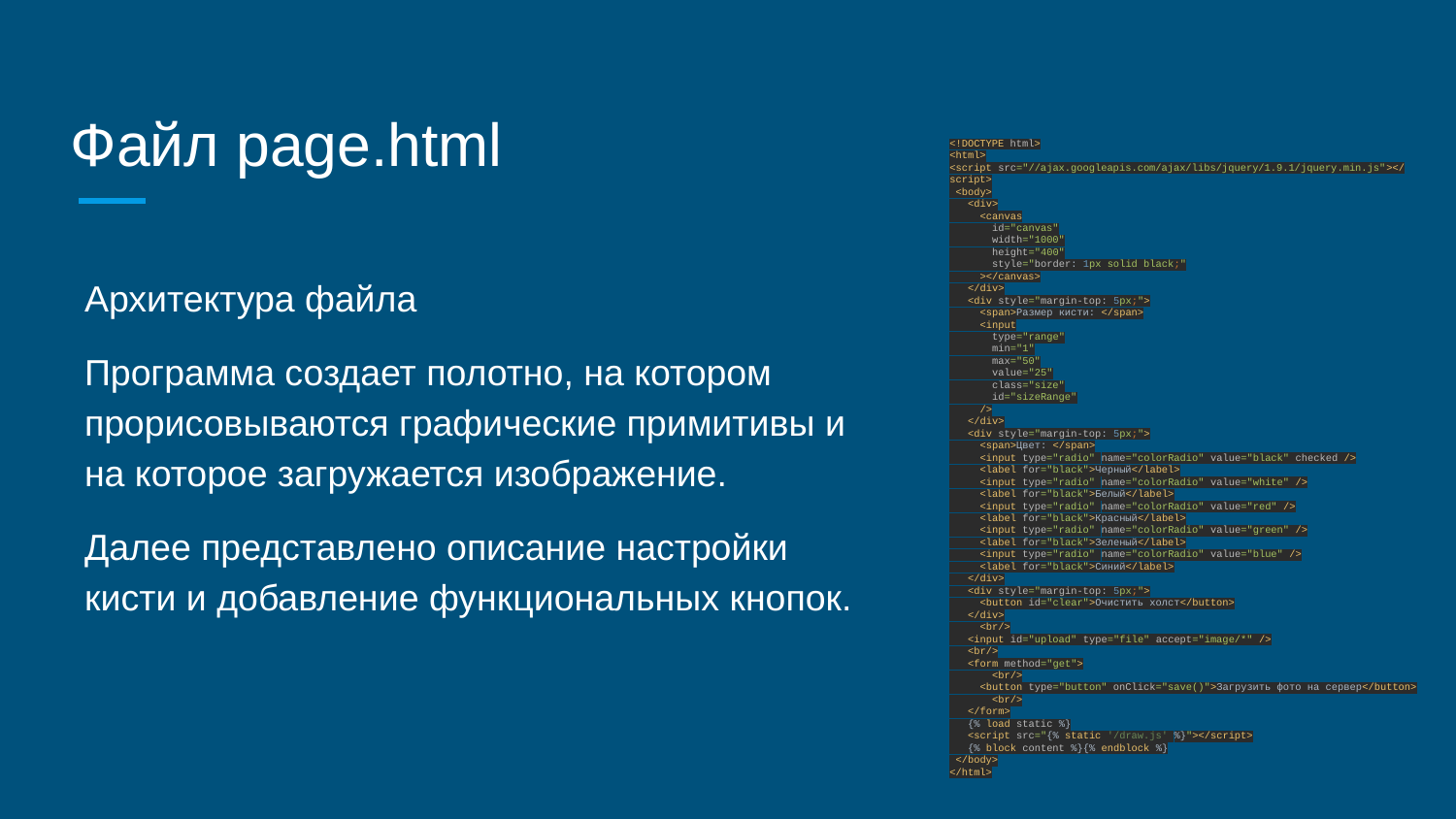

# Файл page.html
<!DOCTYPE html>
<html>
<script src="//ajax.googleapis.com/ajax/libs/jquery/1.9.1/jquery.min.js"></script>
 <body>
   <div>
     <canvas
       id="canvas"
       width="1000"
       height="400"
       style="border: 1px solid black;"
     ></canvas>
   </div>
   <div style="margin-top: 5px;">
     <span>Размер кисти: </span>
     <input
       type="range"
       min="1"
       max="50"
       value="25"
       class="size"
       id="sizeRange"
     />
   </div>
   <div style="margin-top: 5px;">
     <span>Цвет: </span>
     <input type="radio" name="colorRadio" value="black" checked />
     <label for="black">Черный</label>
     <input type="radio" name="colorRadio" value="white" />
     <label for="black">Белый</label>
     <input type="radio" name="colorRadio" value="red" />
     <label for="black">Красный</label>
     <input type="radio" name="colorRadio" value="green" />
     <label for="black">Зеленый</label>
     <input type="radio" name="colorRadio" value="blue" />
     <label for="black">Синий</label>
   </div>
   <div style="margin-top: 5px;">
     <button id="clear">Очистить холст</button>
   </div>
     <br/>
   <input id="upload" type="file" accept="image/*" />
   <br/>
   <form method="get">
       <br/>
     <button type="button" onClick="save()">Загрузить фото на сервер</button>
       <br/>
   </form>
   {% load static %}
   <script src="{% static '/draw.js' %}"></script>
   {% block content %}{% endblock %}
 </body>
</html>
Архитектура файла
Программа создает полотно, на котором прорисовываются графические примитивы и на которое загружается изображение.
Далее представлено описание настройки кисти и добавление функциональных кнопок.